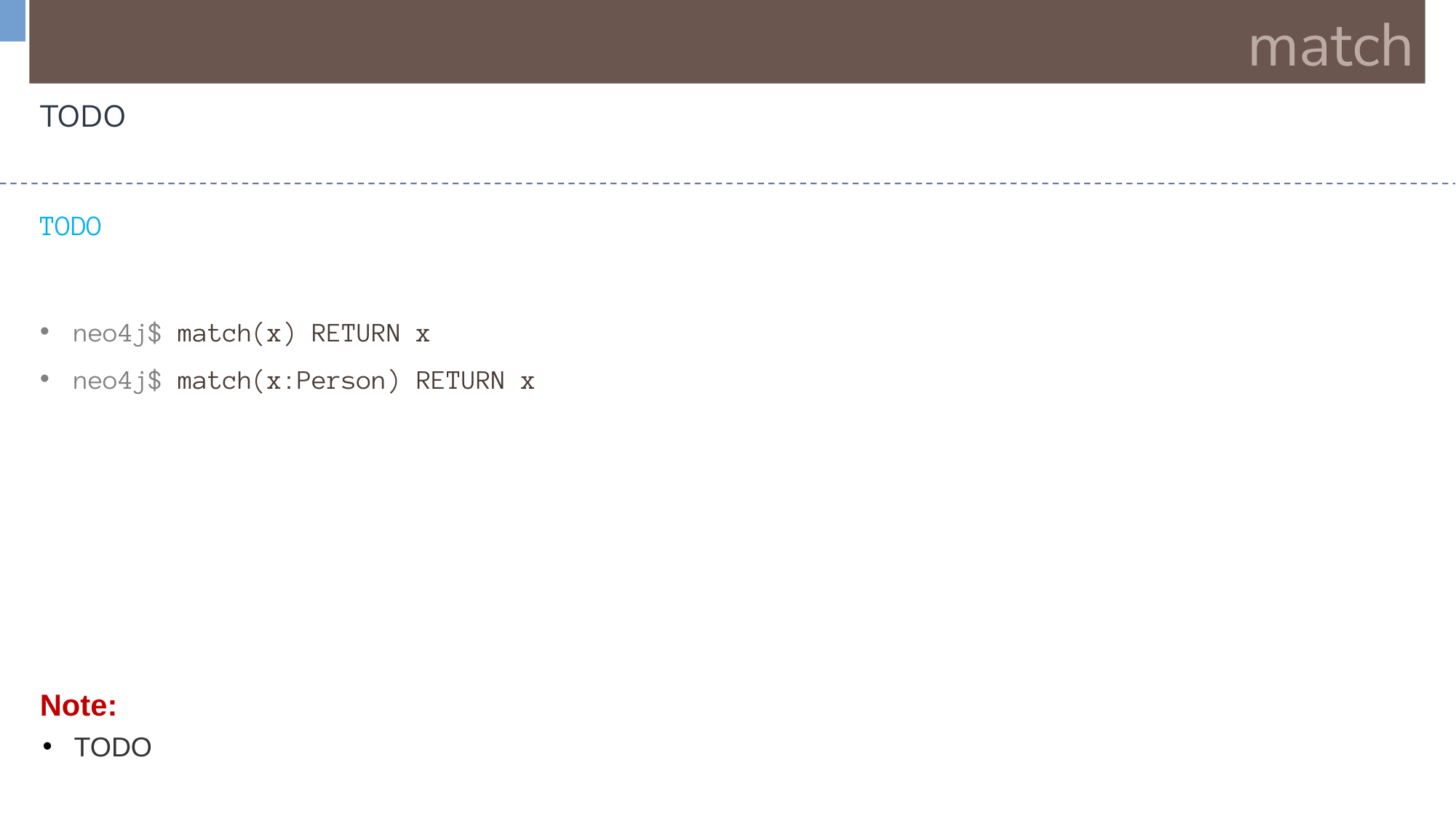

match
TODO

TODO
neo4j$ match(x) RETURN x

neo4j$ match(x:Person) RETURN x
Note:

TODO